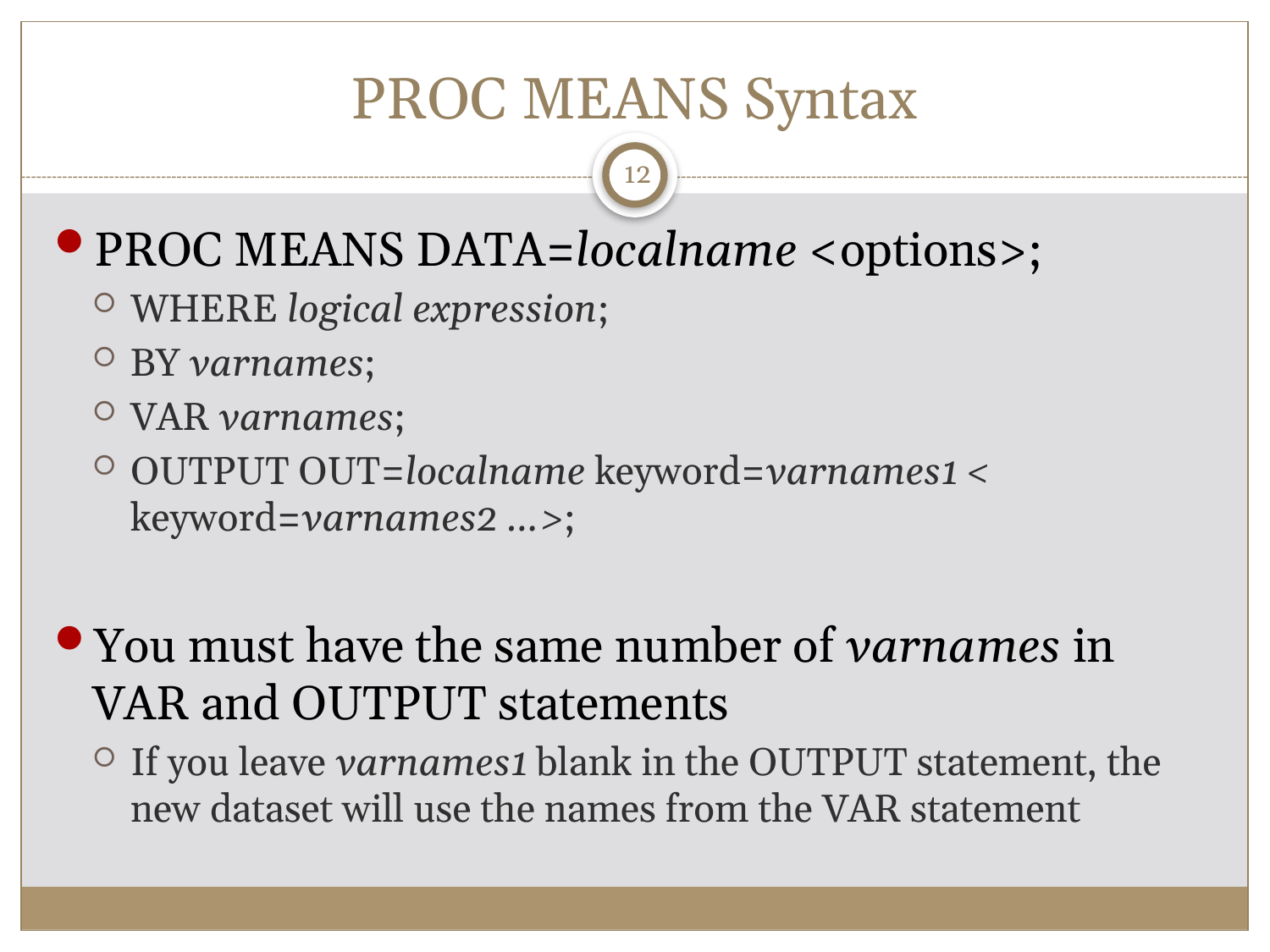

# PROC MEANS Syntax
12
PROC MEANS DATA=localname <options>;
WHERE logical expression;
BY varnames;
VAR varnames;
OUTPUT OUT=localname keyword=varnames1 < keyword=varnames2 …>;

You must have the same number of varnames in VAR and OUTPUT statements
If you leave varnames1 blank in the OUTPUT statement, the new dataset will use the names from the VAR statement